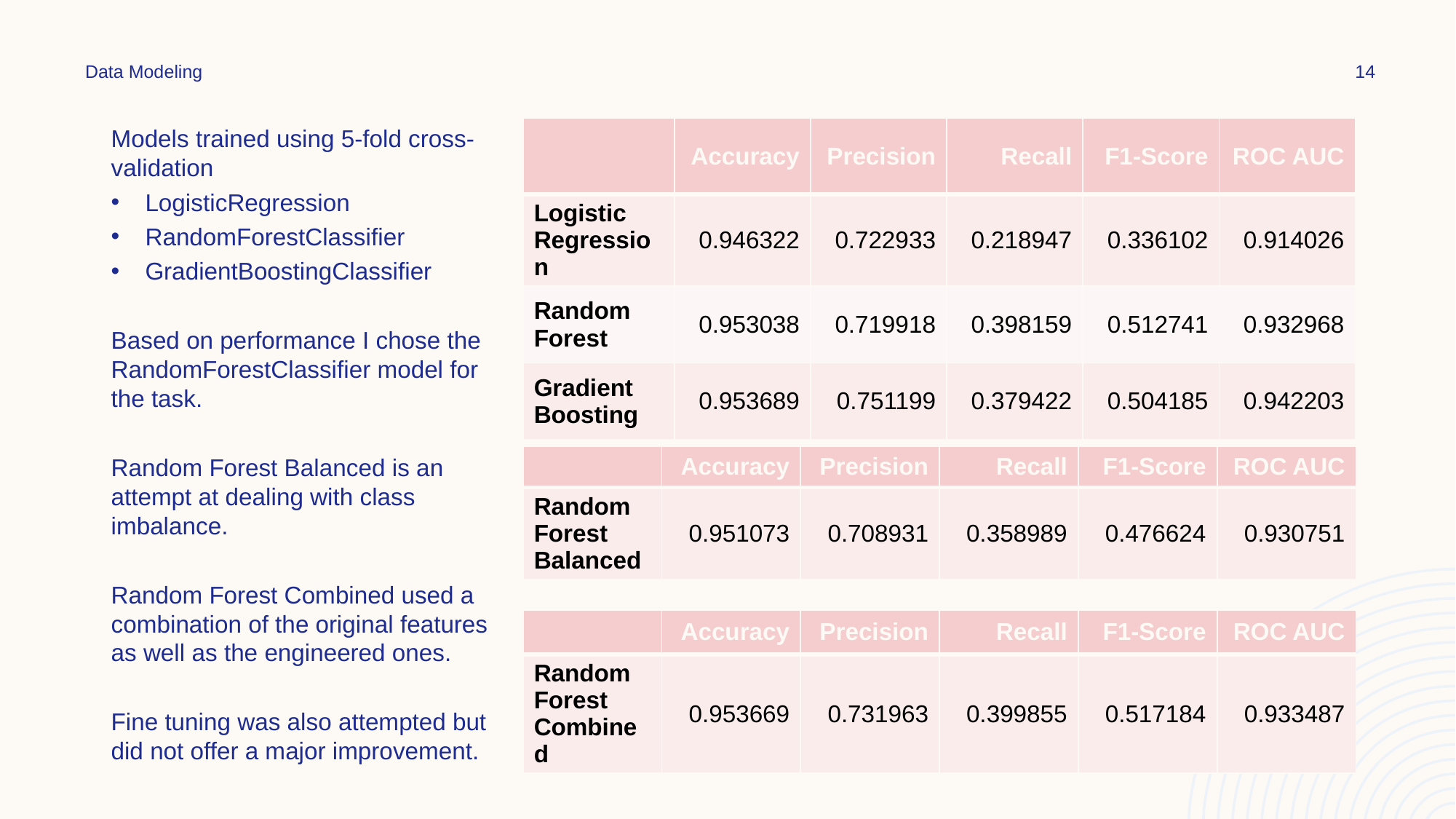

Data Modeling
14
Models trained using 5-fold cross-validation
LogisticRegression
RandomForestClassifier
GradientBoostingClassifier

Based on performance I chose the RandomForestClassifier model for the task.

Random Forest Balanced is an attempt at dealing with class imbalance.

Random Forest Combined used a combination of the original features as well as the engineered ones.

Fine tuning was also attempted but did not offer a major improvement.

|  | Accuracy | Precision | Recall | F1-Score | ROC AUC |
| --- | --- | --- | --- | --- | --- |
| Logistic Regression | 0.946322 | 0.722933 | 0.218947 | 0.336102 | 0.914026 |
| Random Forest | 0.953038 | 0.719918 | 0.398159 | 0.512741 | 0.932968 |
| Gradient Boosting | 0.953689 | 0.751199 | 0.379422 | 0.504185 | 0.942203 |
|  | Accuracy | Precision | Recall | F1-Score | ROC AUC |
| --- | --- | --- | --- | --- | --- |
| Random Forest Balanced | 0.951073 | 0.708931 | 0.358989 | 0.476624 | 0.930751 |
|  | Accuracy | Precision | Recall | F1-Score | ROC AUC |
| --- | --- | --- | --- | --- | --- |
| Random Forest Combined | 0.953669 | 0.731963 | 0.399855 | 0.517184 | 0.933487 |